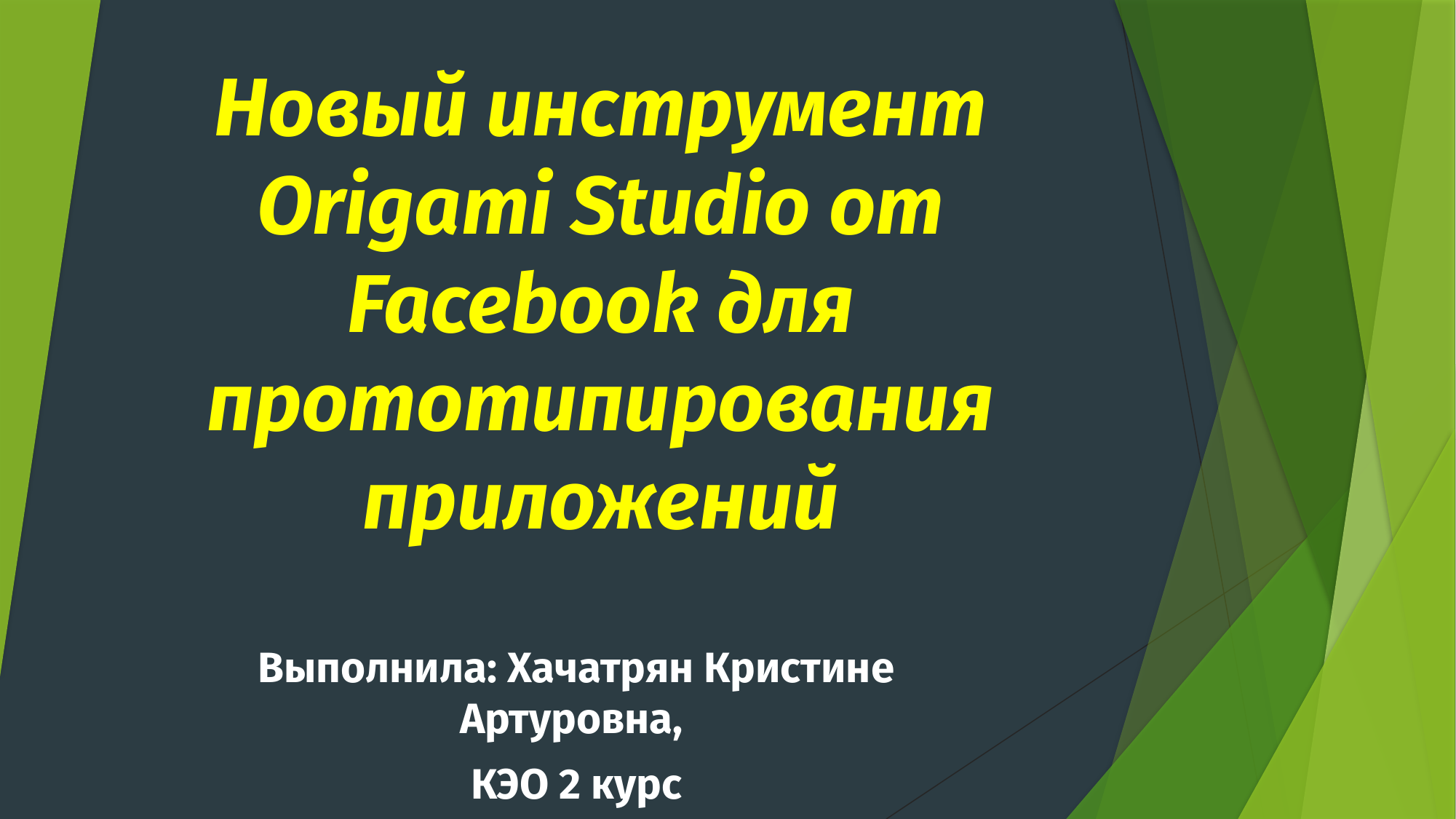

# Новый инструмент Origami Studio от Facebook для прототипирования приложений
Выполнила: Хачатрян Кристине Артуровна,
КЭО 2 курс